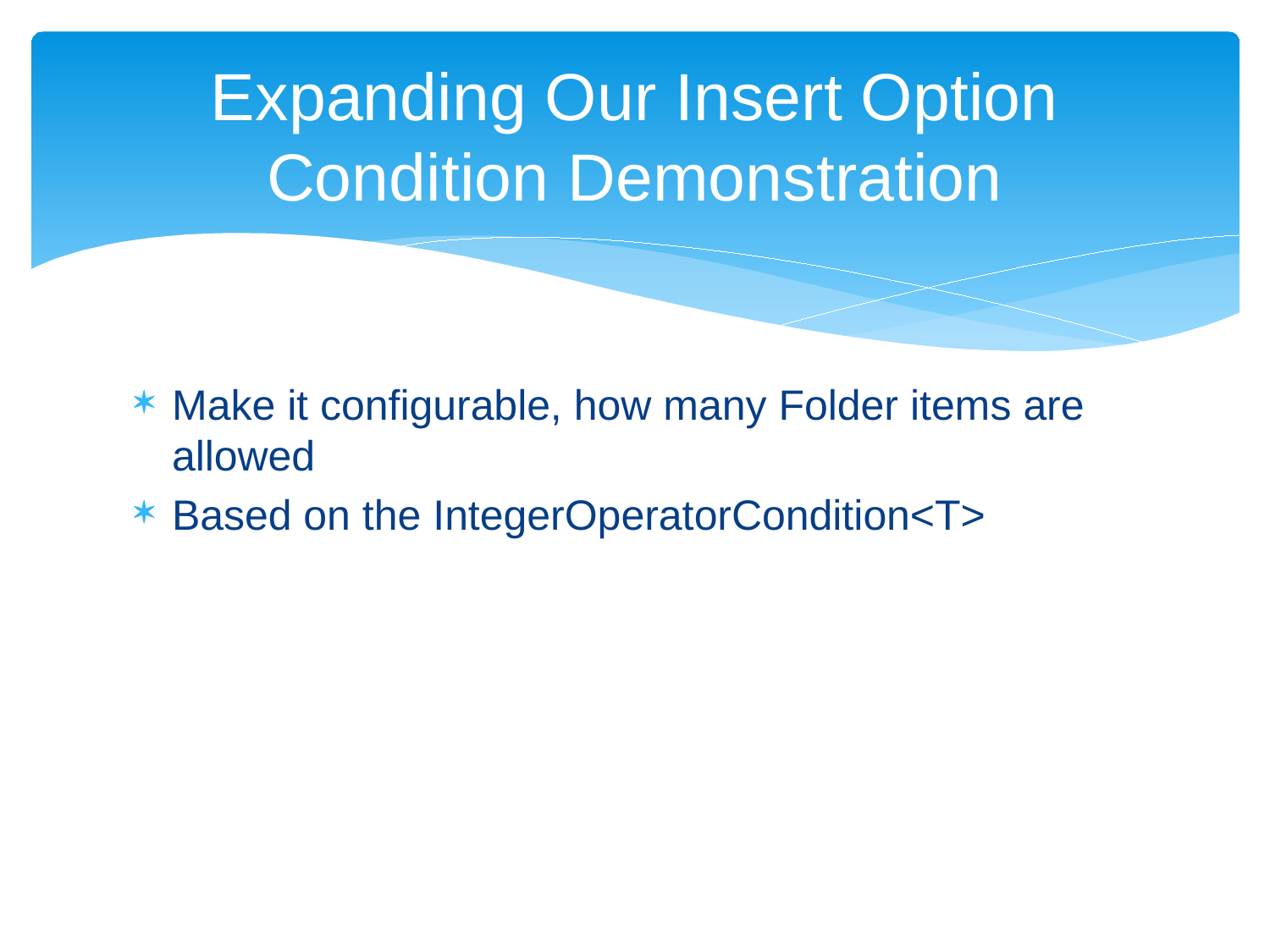

# Expanding Our Insert Option Condition Demonstration
Make it configurable, how many Folder items are allowed
Based on the IntegerOperatorCondition<T>